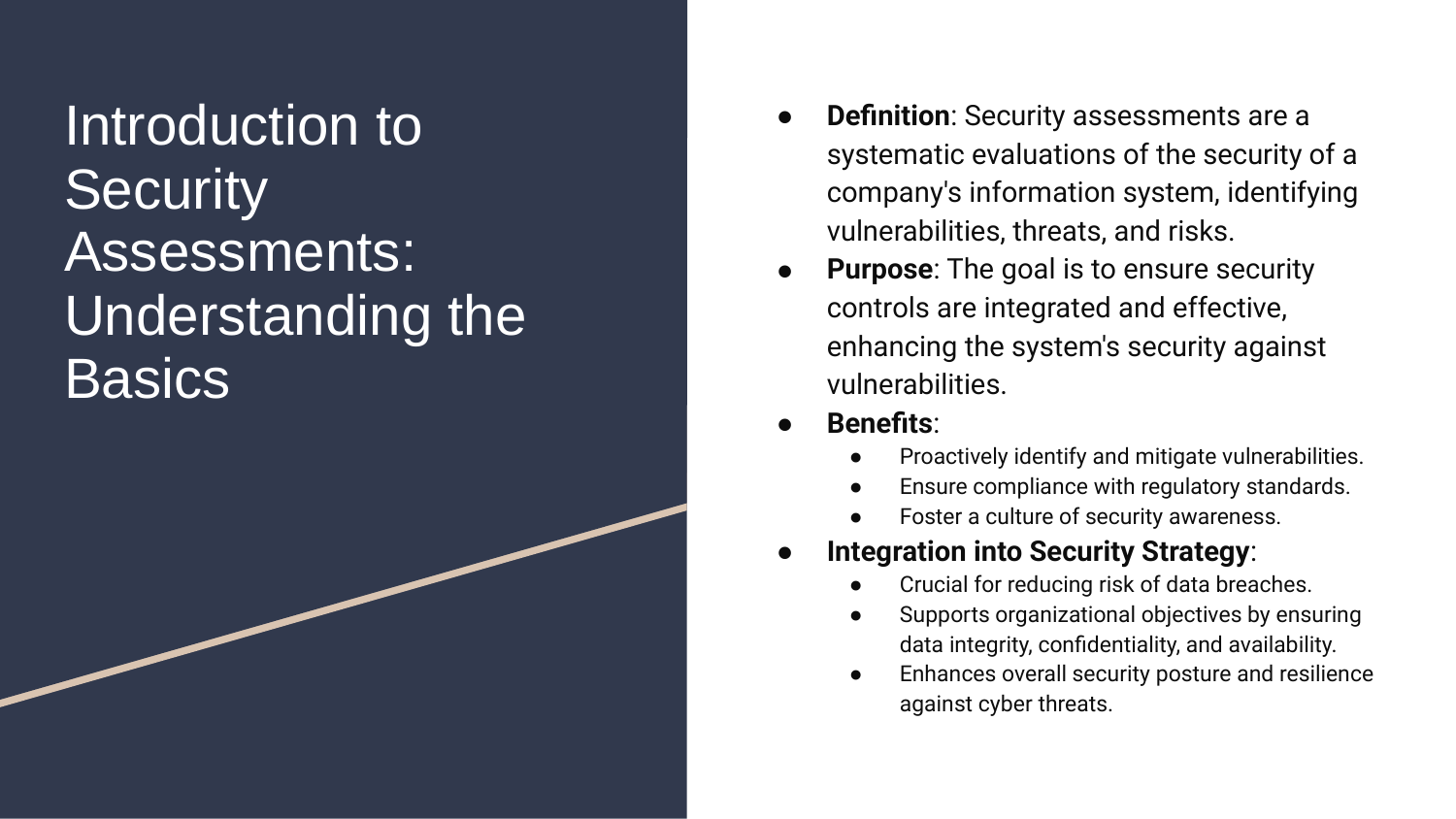

# Introduction to Security Assessments: Understanding the Basics
Definition: Security assessments are a systematic evaluations of the security of a company's information system, identifying vulnerabilities, threats, and risks.
Purpose: The goal is to ensure security controls are integrated and effective, enhancing the system's security against vulnerabilities.
Benefits:
Proactively identify and mitigate vulnerabilities.
Ensure compliance with regulatory standards.
Foster a culture of security awareness.
Integration into Security Strategy:
Crucial for reducing risk of data breaches.
Supports organizational objectives by ensuring data integrity, confidentiality, and availability.
Enhances overall security posture and resilience against cyber threats.